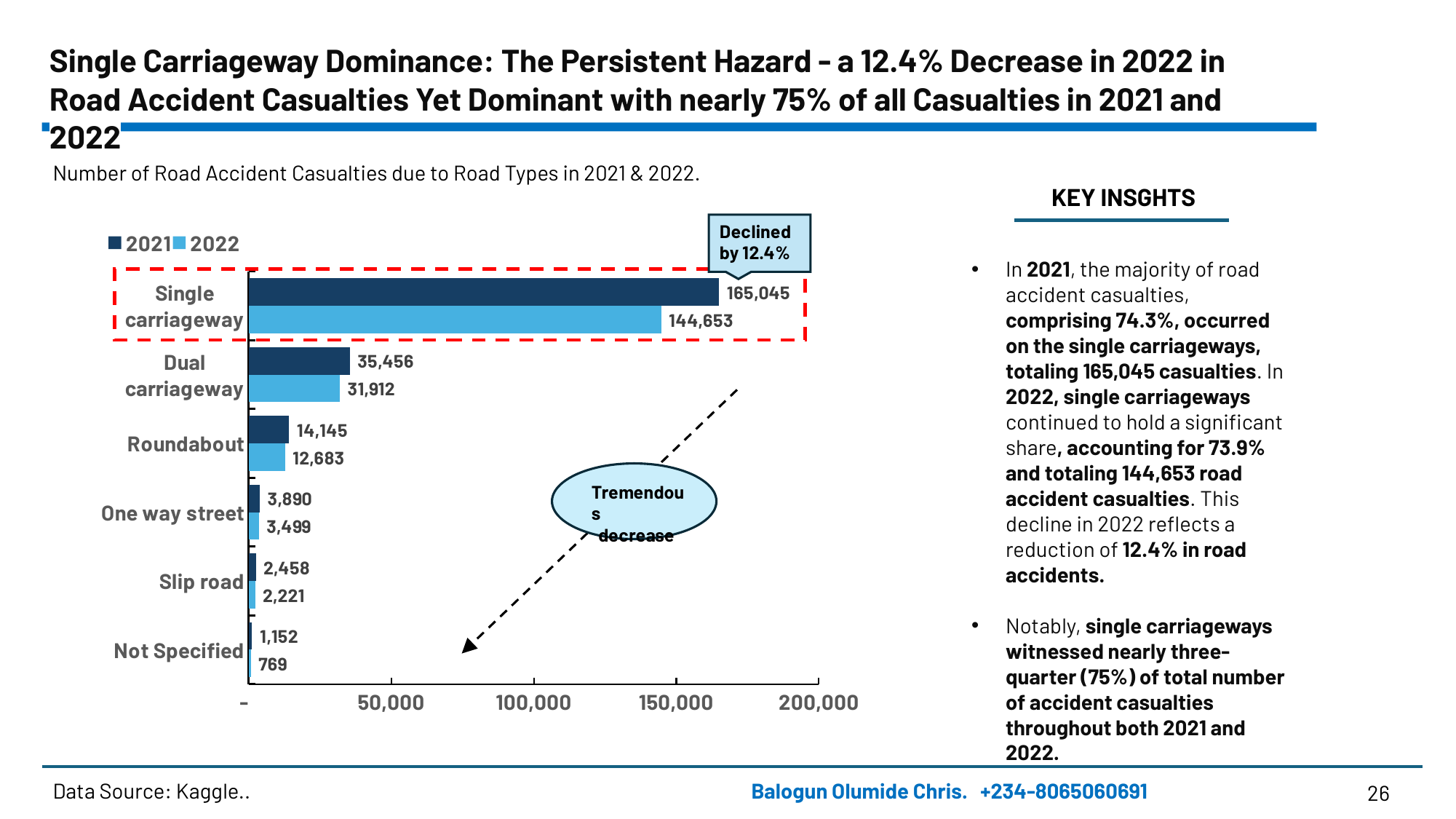

Single Carriageway Dominance: The Persistent Hazard - a 12.4% Decrease in 2022 in Road Accident Casualties Yet Dominant with nearly 75% of all Casualties in 2021 and 2022

Number of Road Accident Casualties due to Road Types in 2021 & 2022.
  KEY INSGHTS

### Chart

| Category | 2022 | 2021 |
|---|---|---|
| Not Specified | 769.0 | 1152.0 |
| Slip road | 2221.0 | 2458.0 |
| One way street | 3499.0 | 3890.0 |
| Roundabout | 12683.0 | 14145.0 |
| Dual carriageway | 31912.0 | 35456.0 |
| Single carriageway | 144653.0 | 165045.0 |
In 2021, the majority of road accident casualties, comprising 74.3%, occurred on the single carriageways, totaling 165,045 casualties. In 2022, single carriageways continued to hold a significant share, accounting for 73.9% and totaling 144,653 road accident casualties. This decline in 2022 reflects a reduction of 12.4% in road accidents.

Notably, single carriageways witnessed nearly three-quarter (75%) of total number of accident casualties throughout both 2021 and 2022.
Data Source: Kaggle..
Balogun Olumide Chris.   +234-8065060691
26